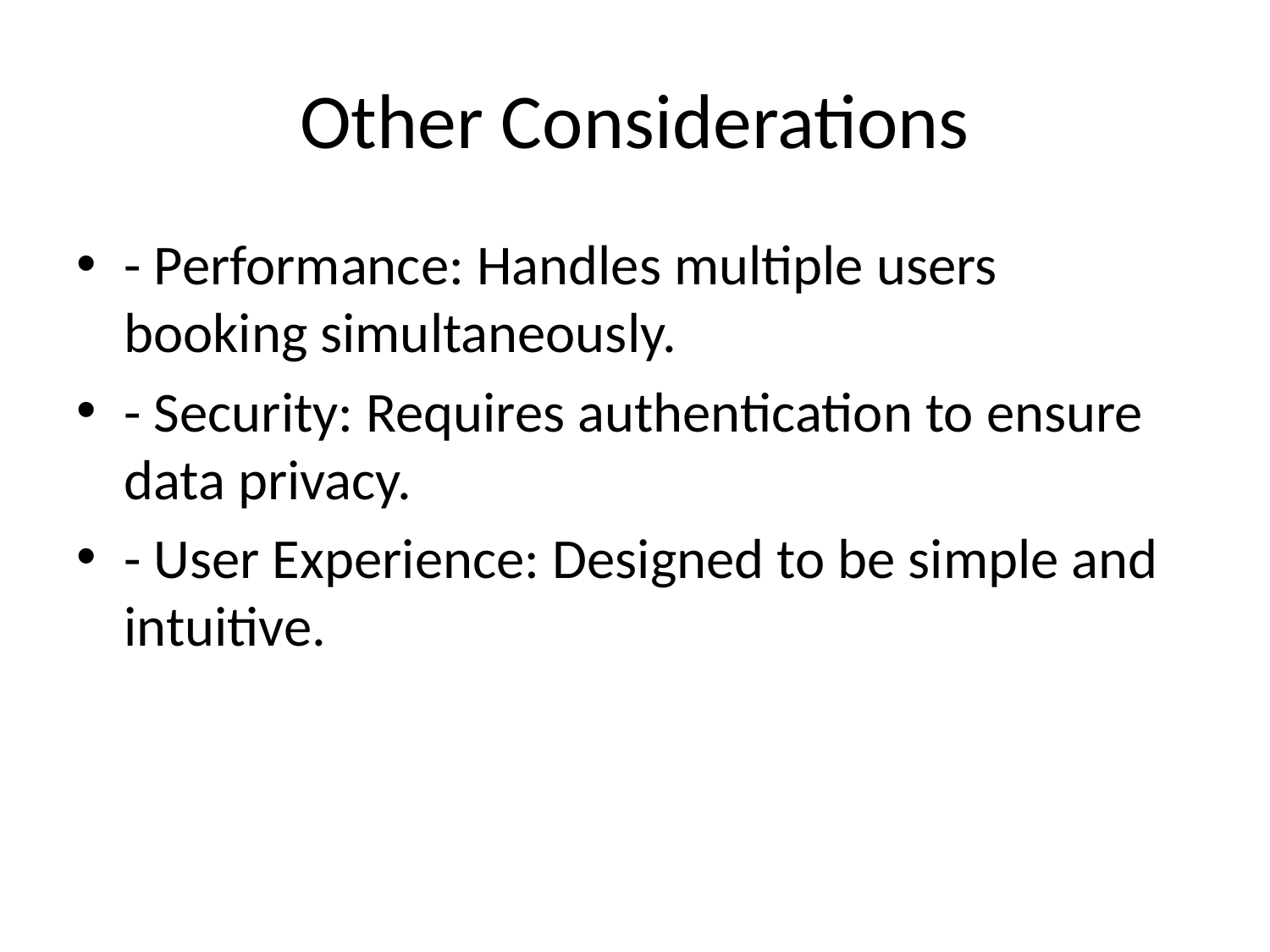

# Other Considerations
- Performance: Handles multiple users booking simultaneously.
- Security: Requires authentication to ensure data privacy.
- User Experience: Designed to be simple and intuitive.